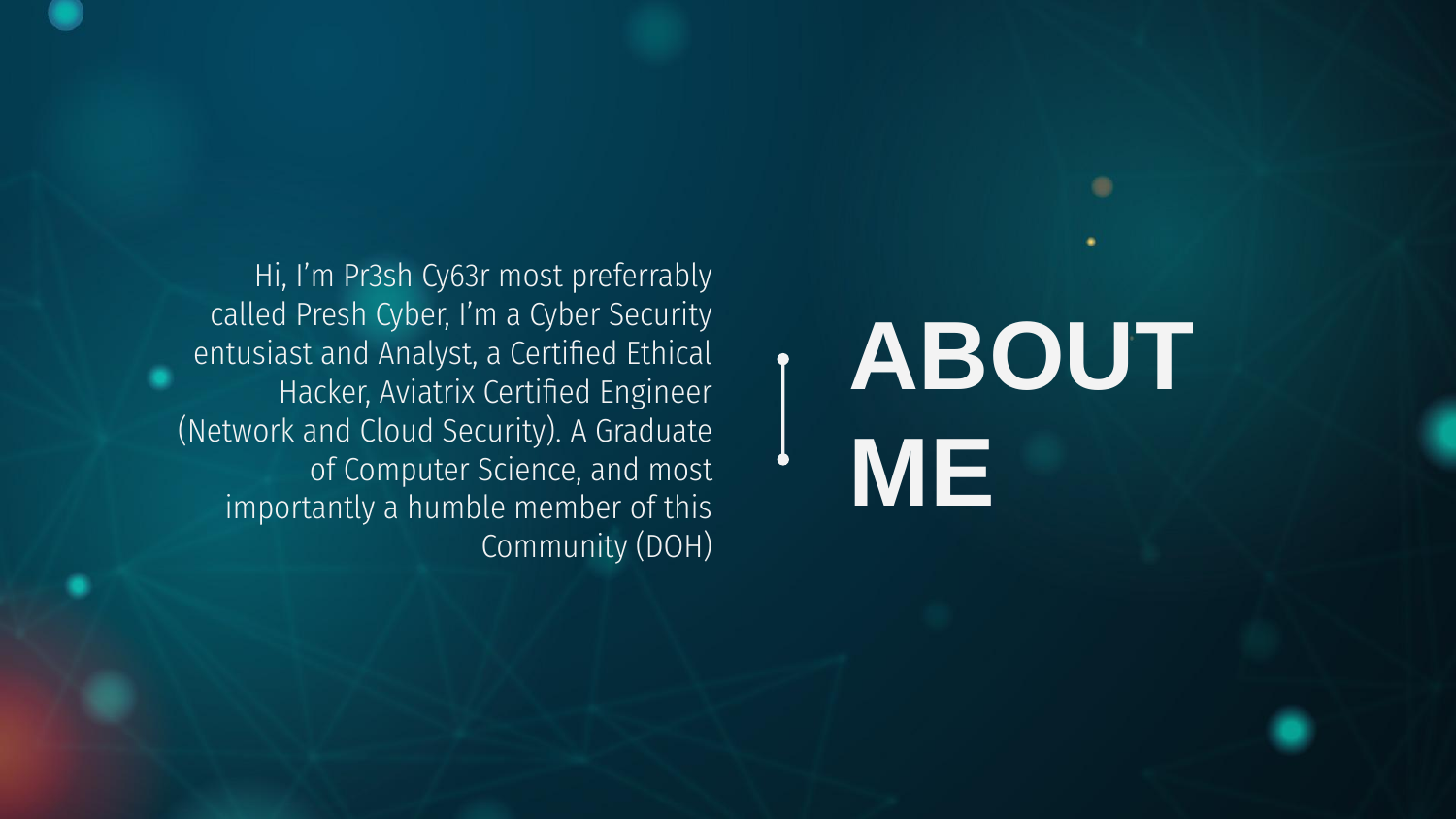

Hi, I’m Pr3sh Cy63r most preferrably called Presh Cyber, I’m a Cyber Security entusiast and Analyst, a Certified Ethical Hacker, Aviatrix Certified Engineer (Network and Cloud Security). A Graduate of Computer Science, and most importantly a humble member of this Community (DOH)
ABOUT ME